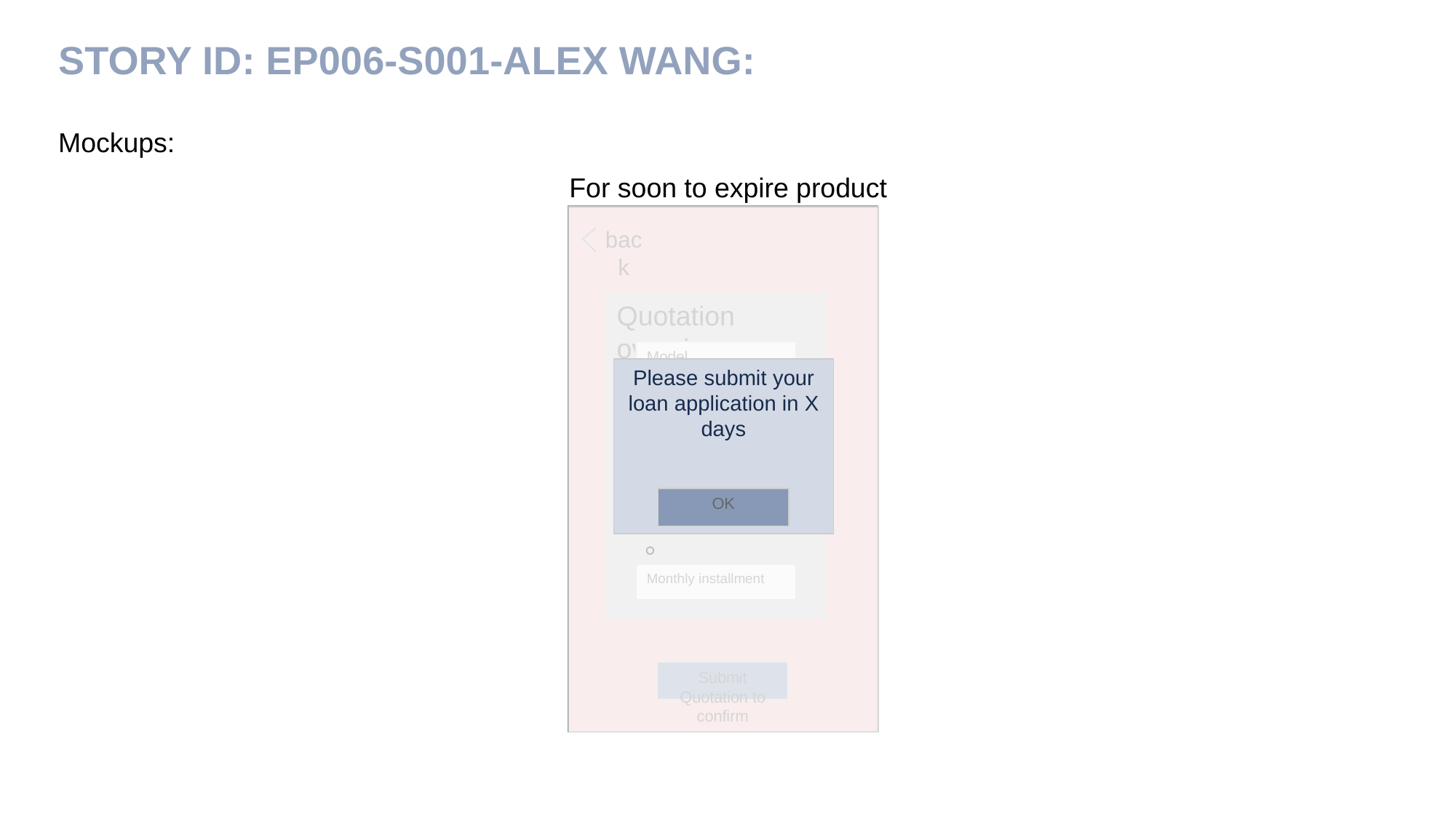

# Story ID: EP006-S001-Alex Wang:
Mockups:
For soon to expire product

back
Quotation overview
Model
Please submit your loan application in X days
Transaction Price
Financial product
OK
。。。
Monthly installment
Submit Quotation to confirm